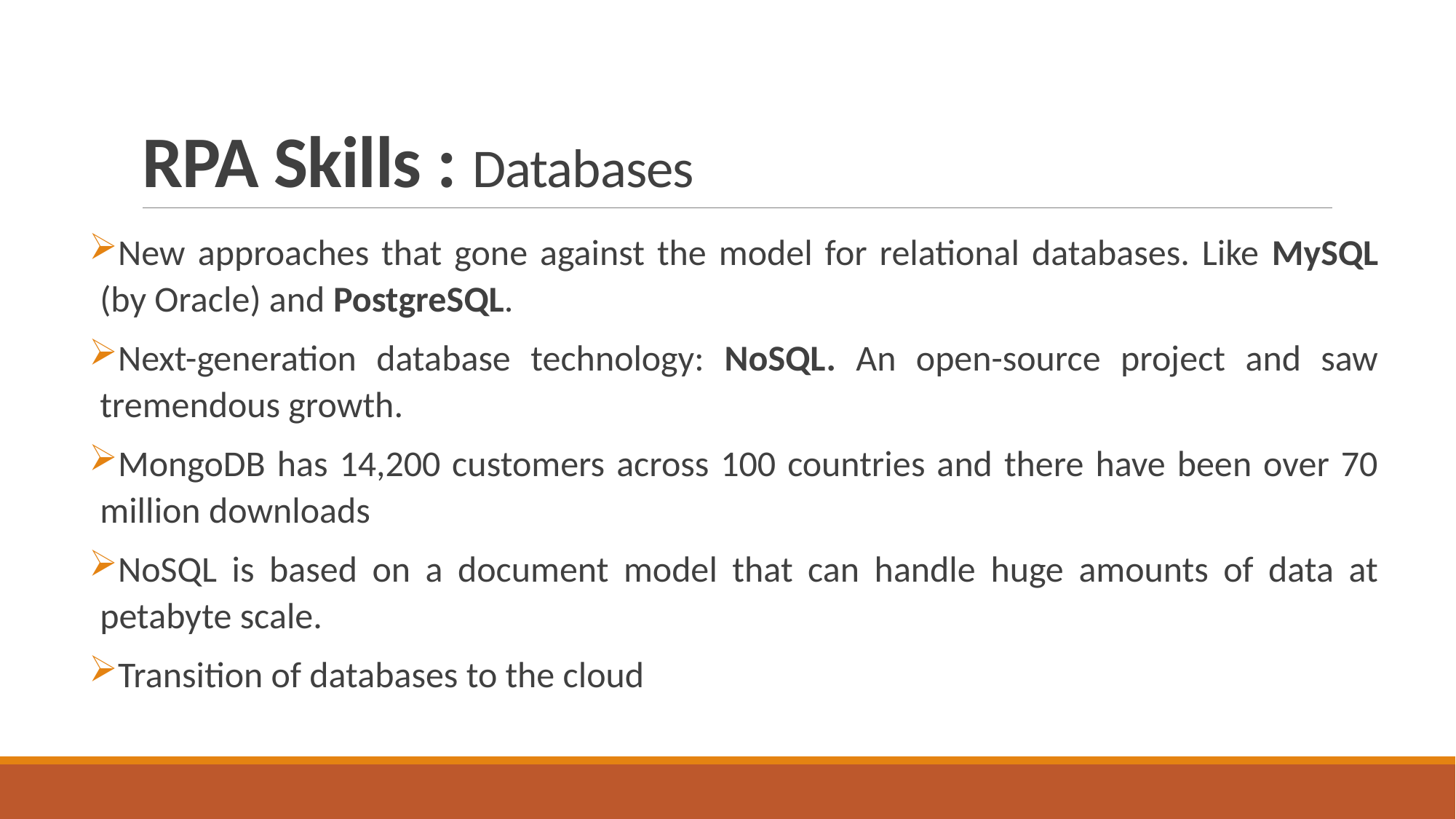

# RPA Skills : Databases
New approaches that gone against the model for relational databases. Like MySQL (by Oracle) and PostgreSQL.
Next-generation database technology: NoSQL. An open-source project and saw tremendous growth.
MongoDB has 14,200 customers across 100 countries and there have been over 70 million downloads
NoSQL is based on a document model that can handle huge amounts of data at petabyte scale.
Transition of databases to the cloud